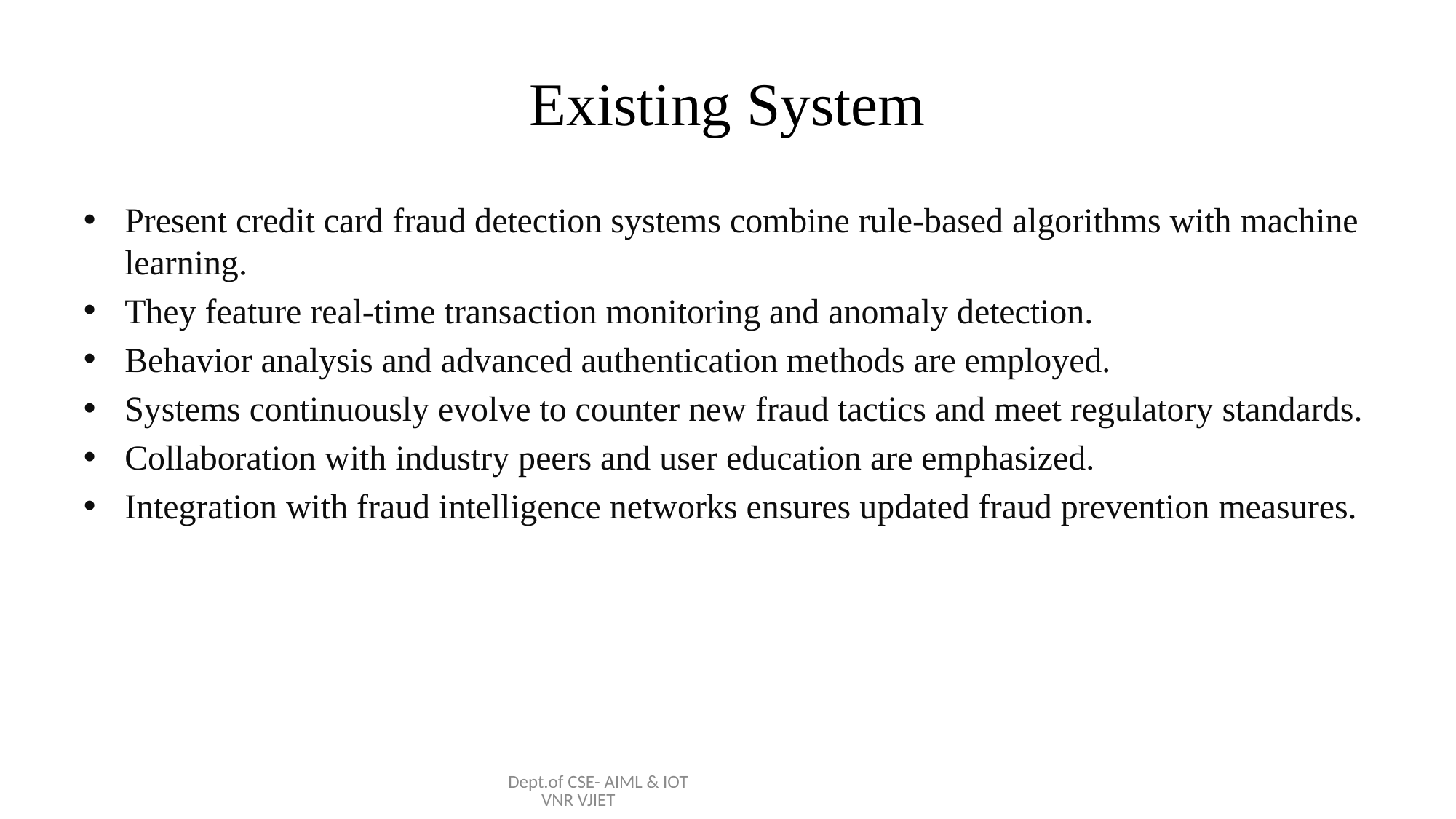

# Existing System
Present credit card fraud detection systems combine rule-based algorithms with machine learning.
They feature real-time transaction monitoring and anomaly detection.
Behavior analysis and advanced authentication methods are employed.
Systems continuously evolve to counter new fraud tactics and meet regulatory standards.
Collaboration with industry peers and user education are emphasized.
Integration with fraud intelligence networks ensures updated fraud prevention measures.

Dept.of CSE- AIML & IOT                                                                     VNR VJIET